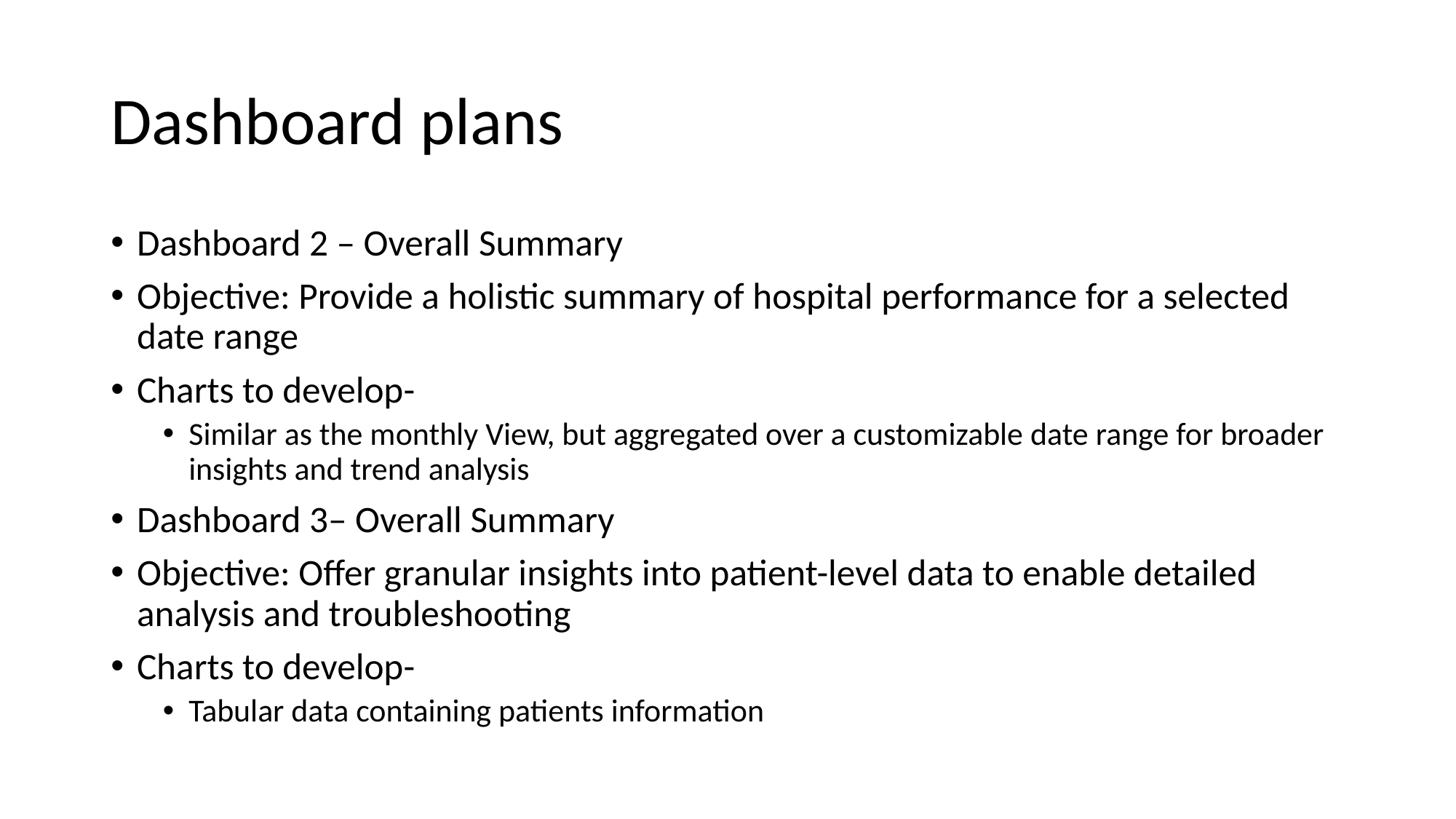

# Dashboard plans
Dashboard 2 – Overall Summary
Objective: Provide a holistic summary of hospital performance for a selected date range
Charts to develop-
Similar as the monthly View, but aggregated over a customizable date range for broader insights and trend analysis
Dashboard 3– Overall Summary
Objective: Offer granular insights into patient-level data to enable detailed analysis and troubleshooting
Charts to develop-
Tabular data containing patients information